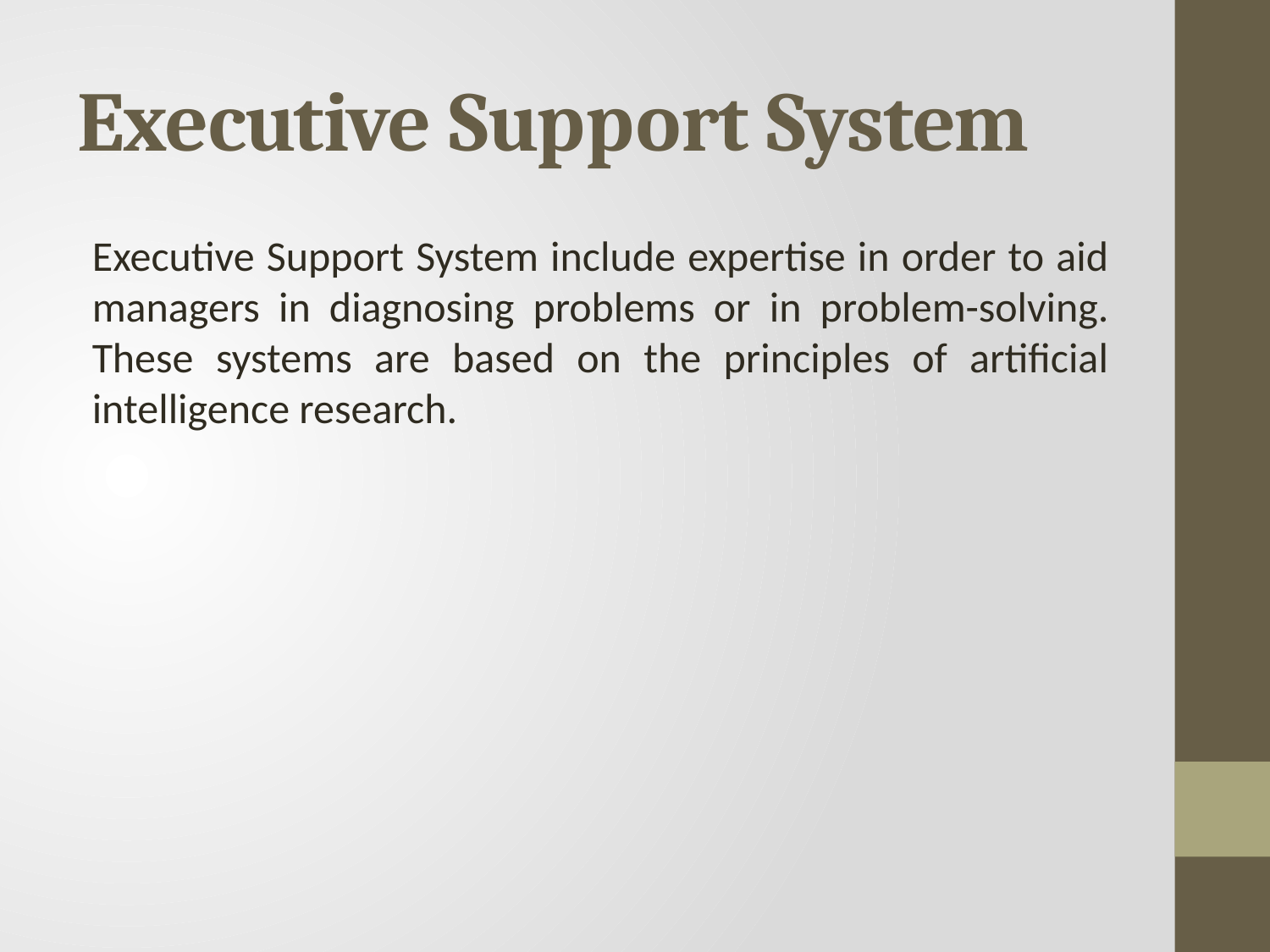

# Executive Support System
Executive Support System include expertise in order to aid managers in diagnosing problems or in problem-solving. These systems are based on the principles of artificial intelligence research.